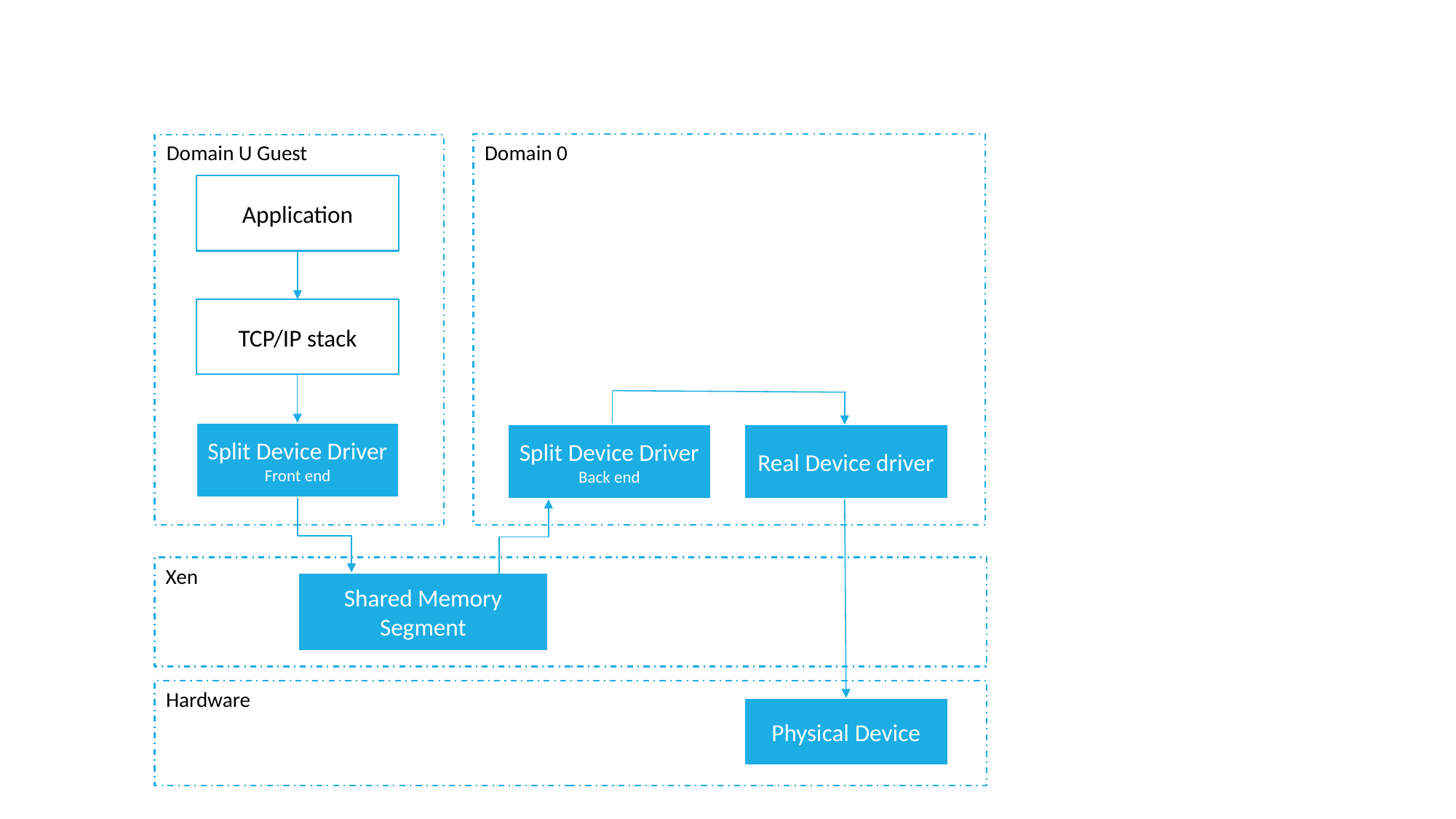

Domain U Guest

Domain 0

Application
TCP/IP stack
Split Device Driver
Front end
Split Device Driver
Back end
Real Device driver
Xen

Shared Memory Segment
Hardware

Physical Device